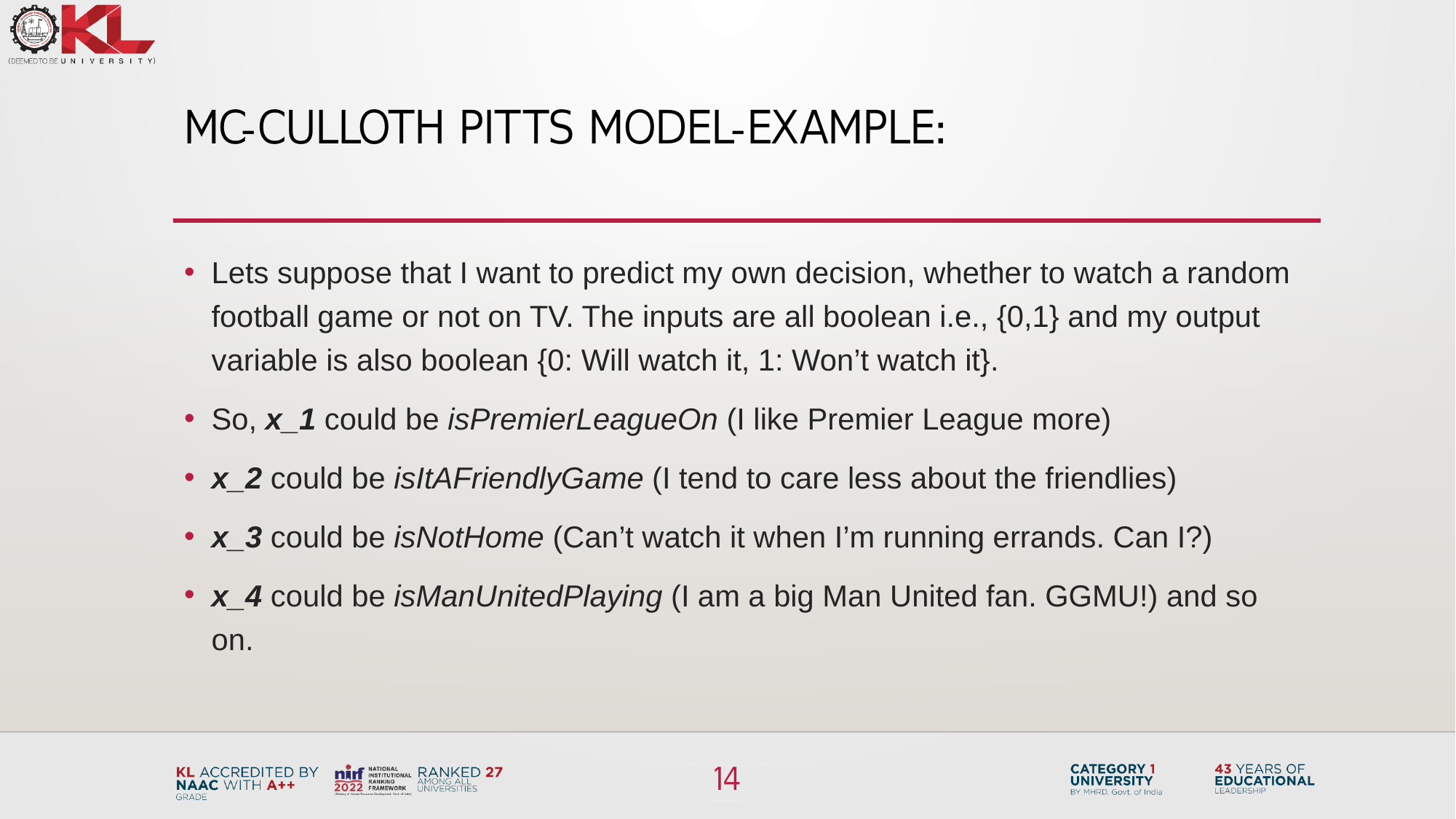

# MC-CULLOTH PITTS MODEL-EXAMPLE:
Lets suppose that I want to predict my own decision, whether to watch a random football game or not on TV. The inputs are all boolean i.e., {0,1} and my output variable is also boolean {0: Will watch it, 1: Won’t watch it}.
So, x_1 could be isPremierLeagueOn (I like Premier League more)
x_2 could be isItAFriendlyGame (I tend to care less about the friendlies)
x_3 could be isNotHome (Can’t watch it when I’m running errands. Can I?)
x_4 could be isManUnitedPlaying (I am a big Man United fan. GGMU!) and so on.

14